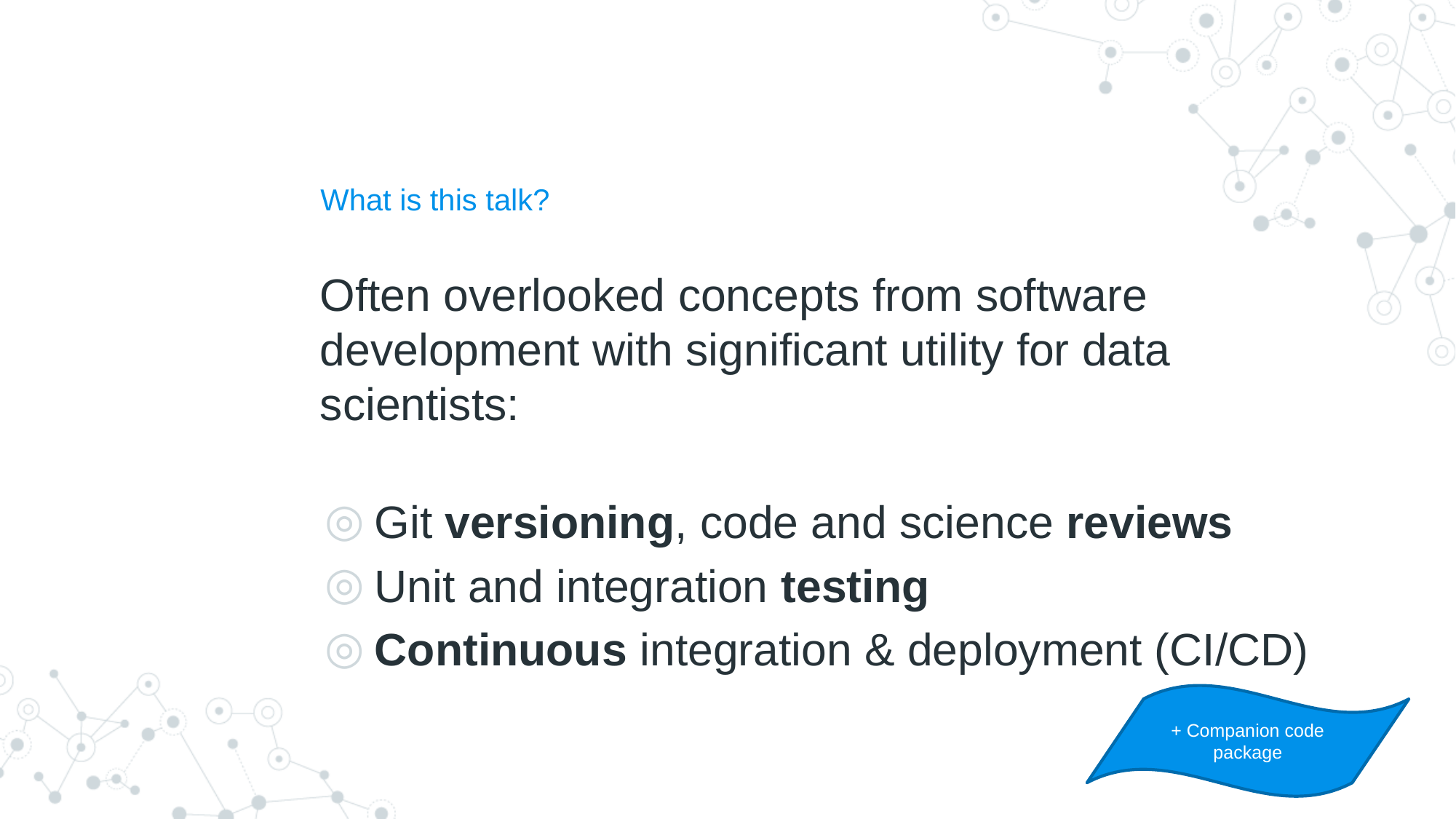

# What is this talk?
Often overlooked concepts from software development with significant utility for data scientists:
Git versioning, code and science reviews
Unit and integration testing
Continuous integration & deployment (CI/CD)
+ Companion code package